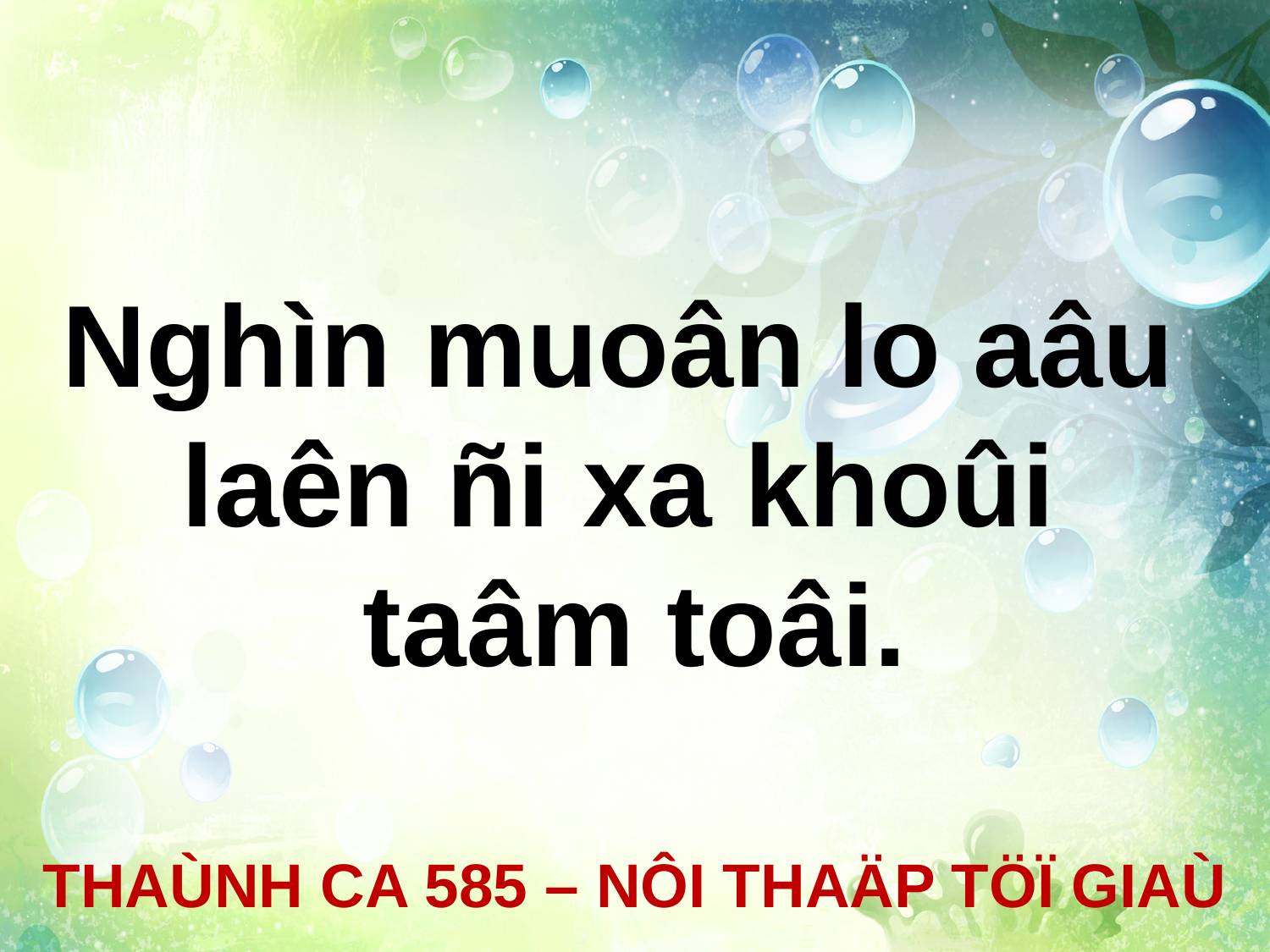

Nghìn muoân lo aâu
laên ñi xa khoûi
taâm toâi.
THAÙNH CA 585 – NÔI THAÄP TÖÏ GIAÙ